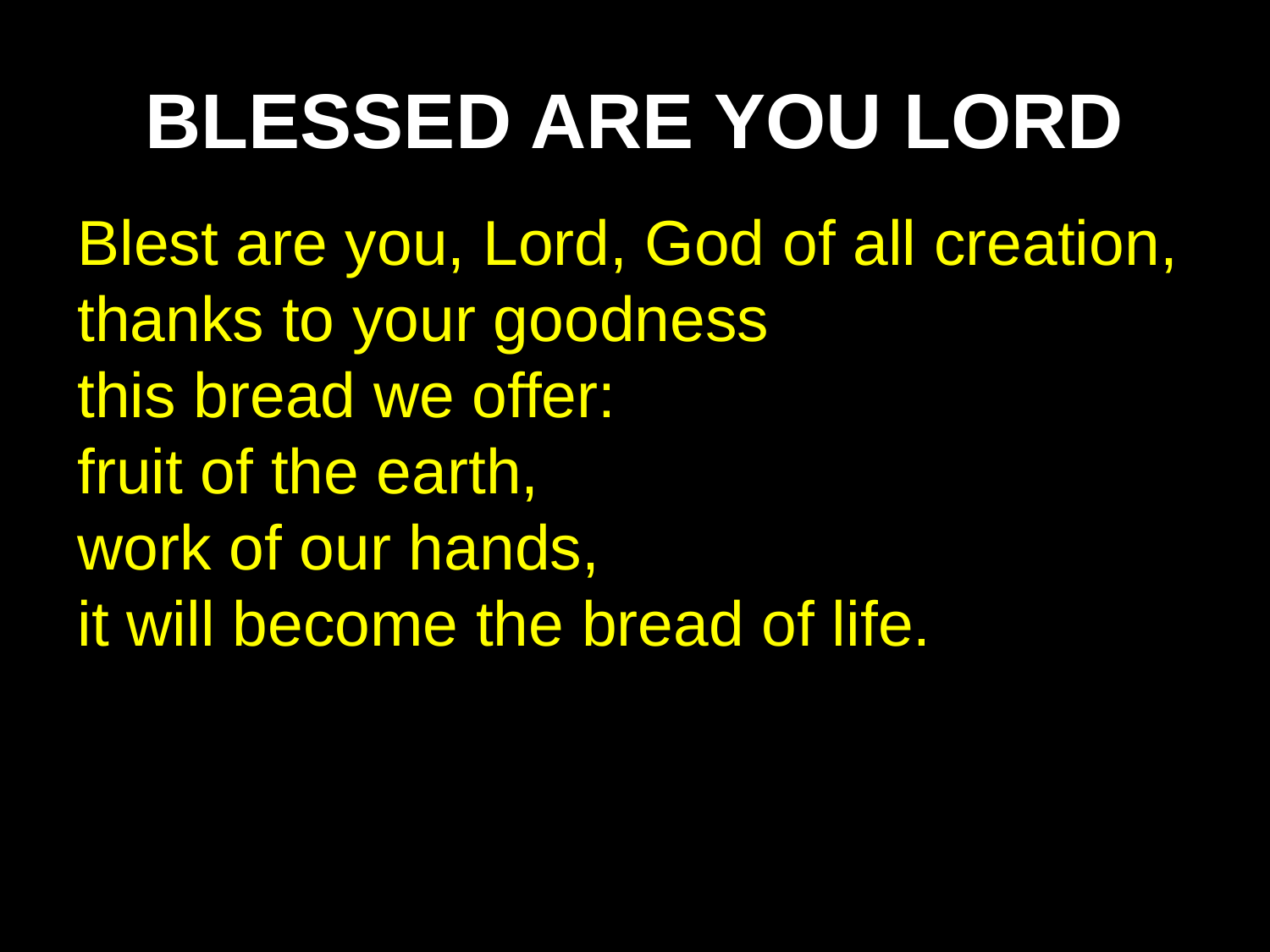

BLESSED ARE YOU LORD
Blest are you, Lord, God of all creation,
thanks to your goodness
this bread we offer:
fruit of the earth,
work of our hands,
it will become the bread of life.